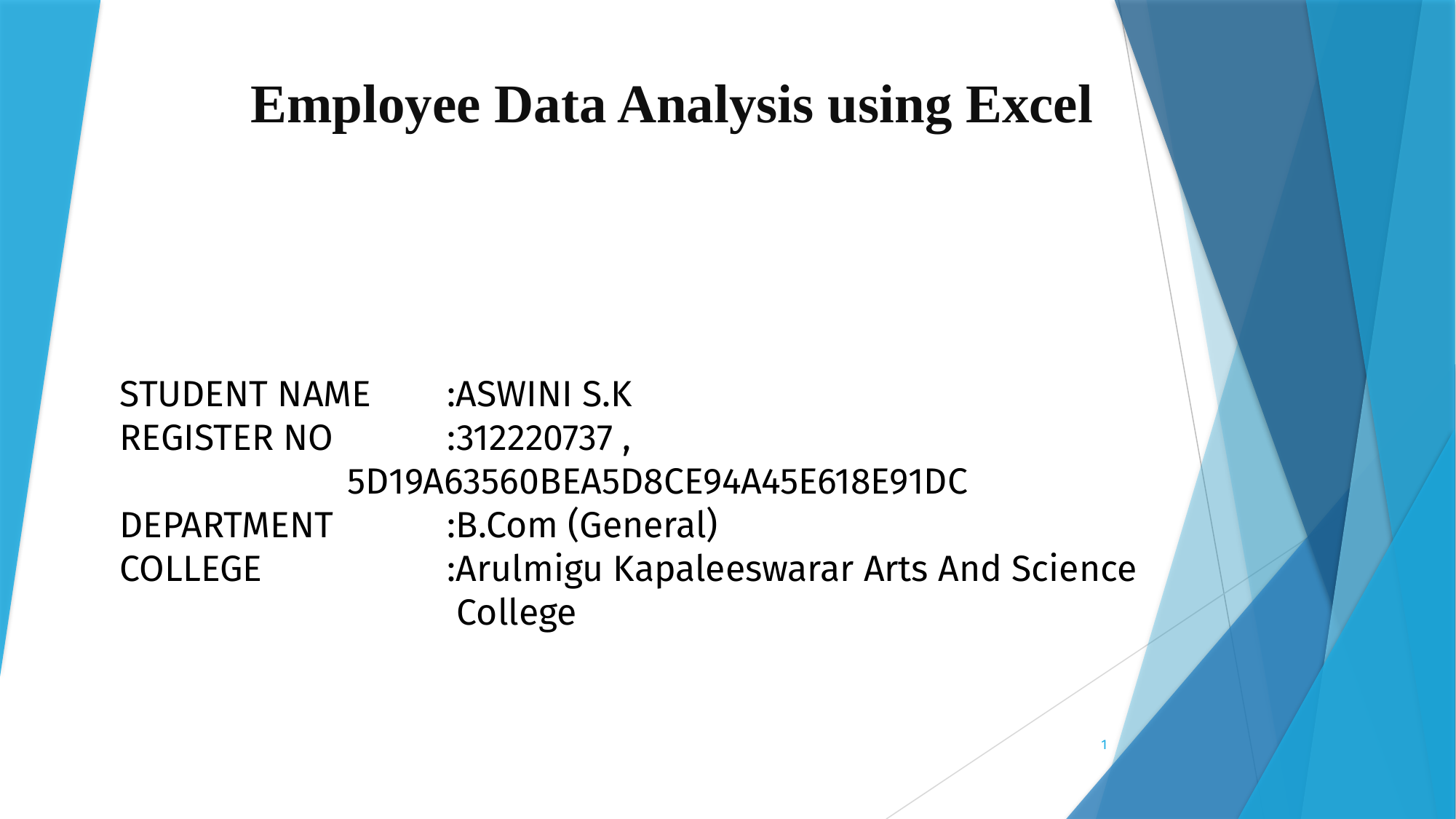

# Employee Data Analysis using Excel
STUDENT NAME	:ASWINI S.K
REGISTER NO		:312220737 , 									 5D19A63560BEA5D8CE94A45E618E91DC
DEPARTMENT		:B.Com (General)
COLLEGE		:Arulmigu Kapaleeswarar Arts And Science 					 College

1